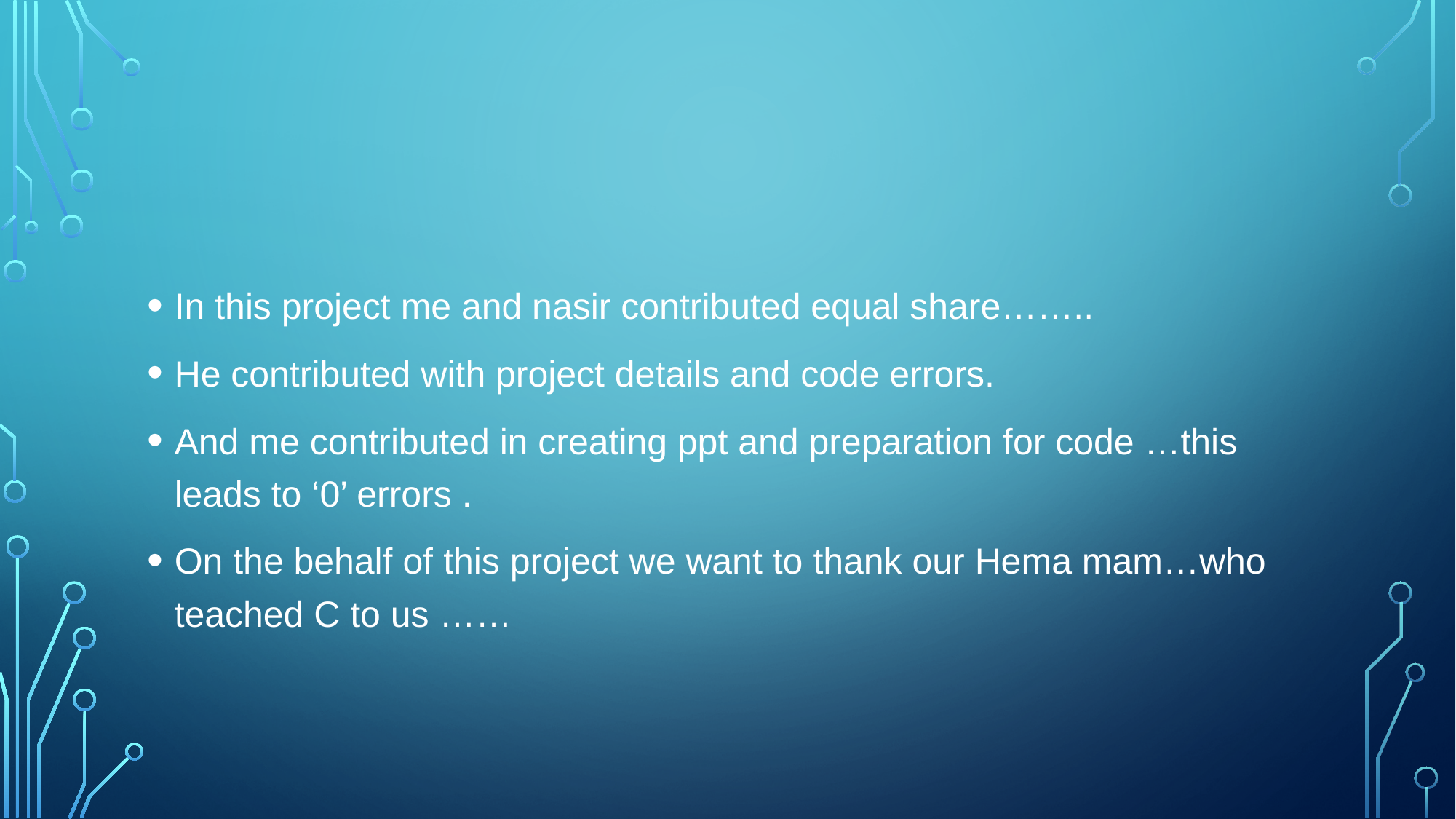

#
In this project me and nasir contributed equal share……..
He contributed with project details and code errors.
And me contributed in creating ppt and preparation for code …this leads to ‘0’ errors .
On the behalf of this project we want to thank our Hema mam…who teached C to us ……